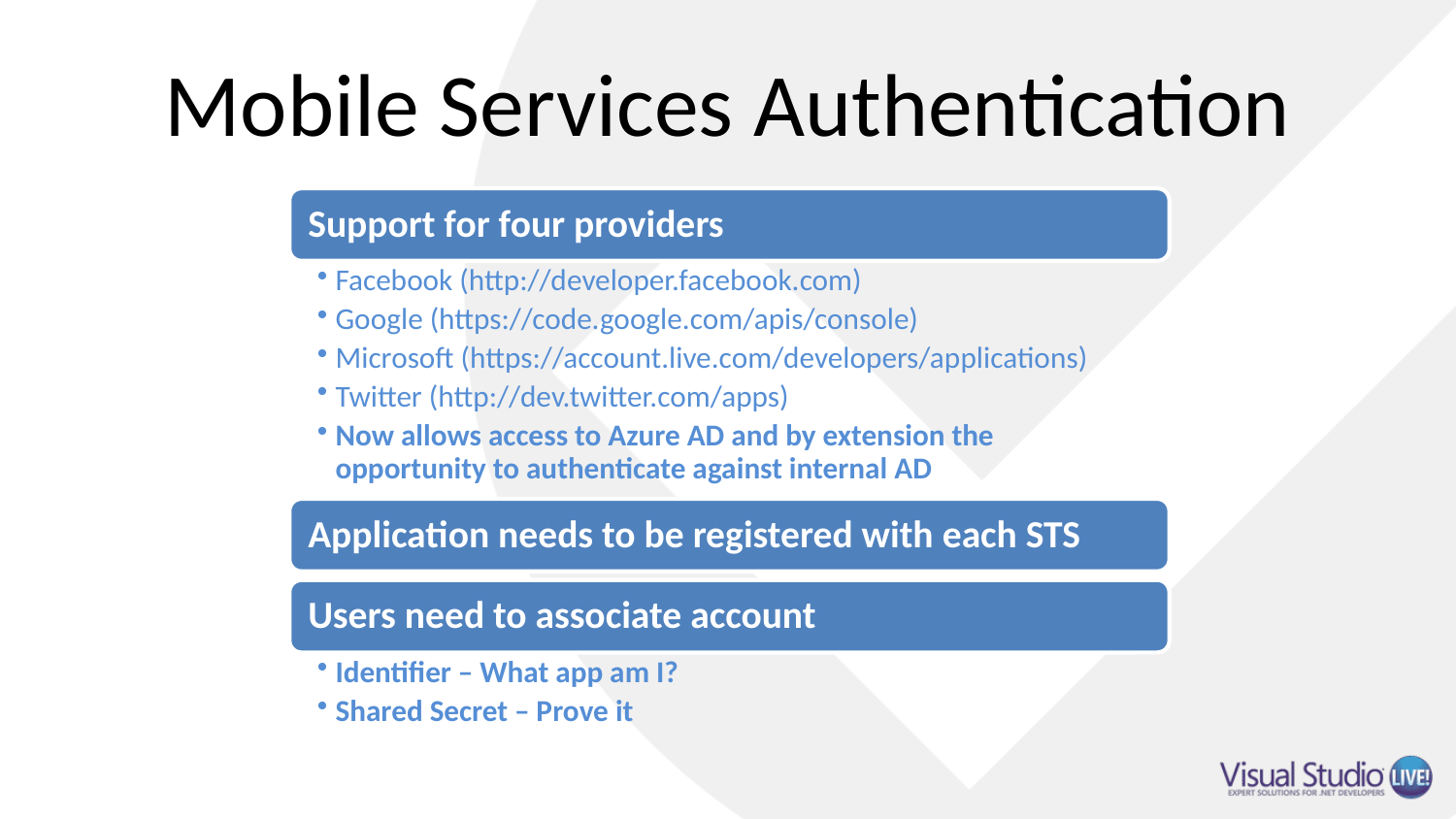

# Mobile Services Authentication
Support for four providers
Facebook (http://developer.facebook.com)
Google (https://code.google.com/apis/console)
Microsoft (https://account.live.com/developers/applications)
Twitter (http://dev.twitter.com/apps)
Now allows access to Azure AD and by extension the opportunity to authenticate against internal AD
Application needs to be registered with each STS
Users need to associate account
Identifier – What app am I?
Shared Secret – Prove it